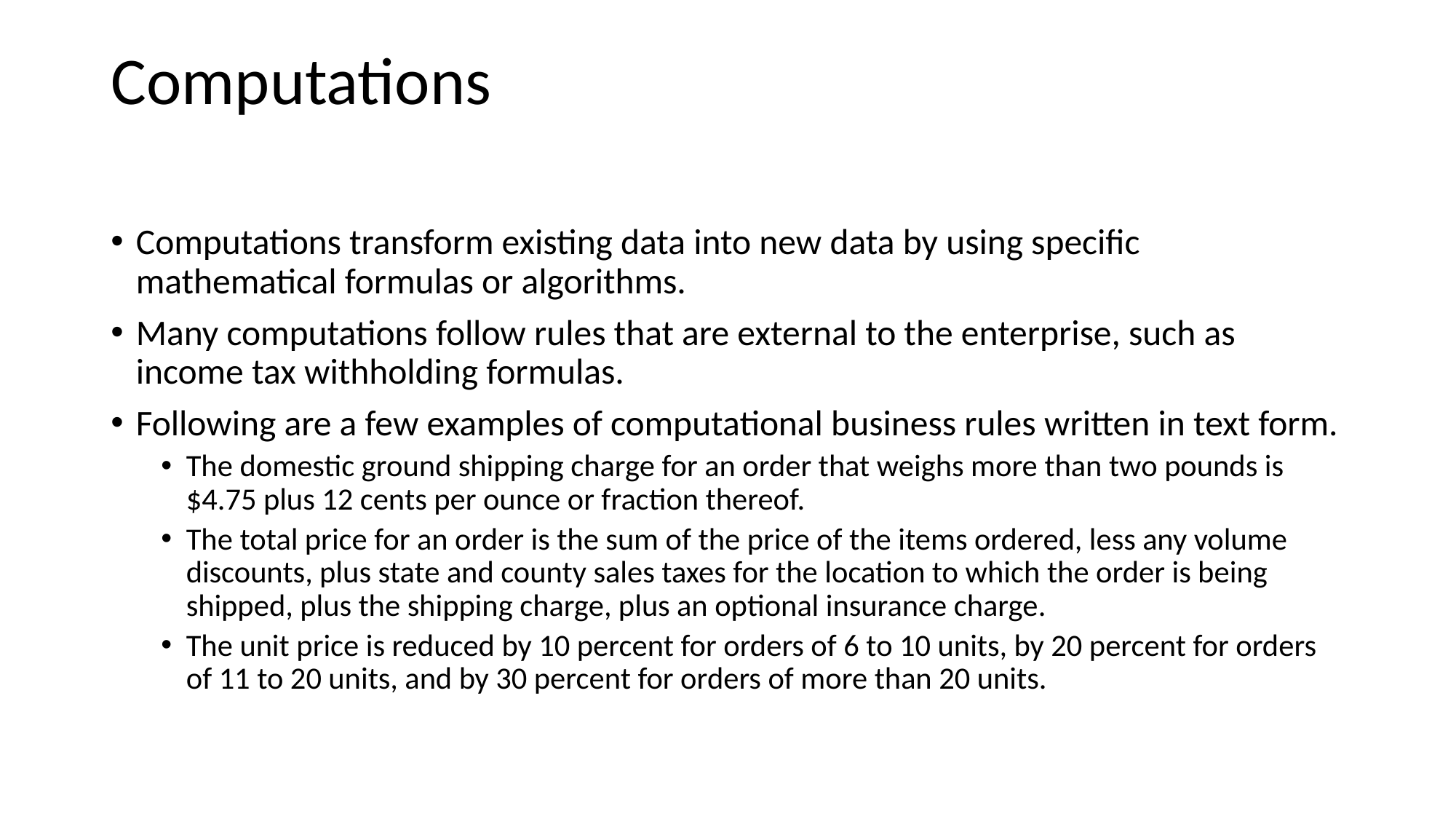

# Computations
Computations transform existing data into new data by using specific mathematical formulas or algorithms.
Many computations follow rules that are external to the enterprise, such as income tax withholding formulas.
Following are a few examples of computational business rules written in text form.
The domestic ground shipping charge for an order that weighs more than two pounds is $4.75 plus 12 cents per ounce or fraction thereof.
The total price for an order is the sum of the price of the items ordered, less any volume discounts, plus state and county sales taxes for the location to which the order is being shipped, plus the shipping charge, plus an optional insurance charge.
The unit price is reduced by 10 percent for orders of 6 to 10 units, by 20 percent for orders of 11 to 20 units, and by 30 percent for orders of more than 20 units.